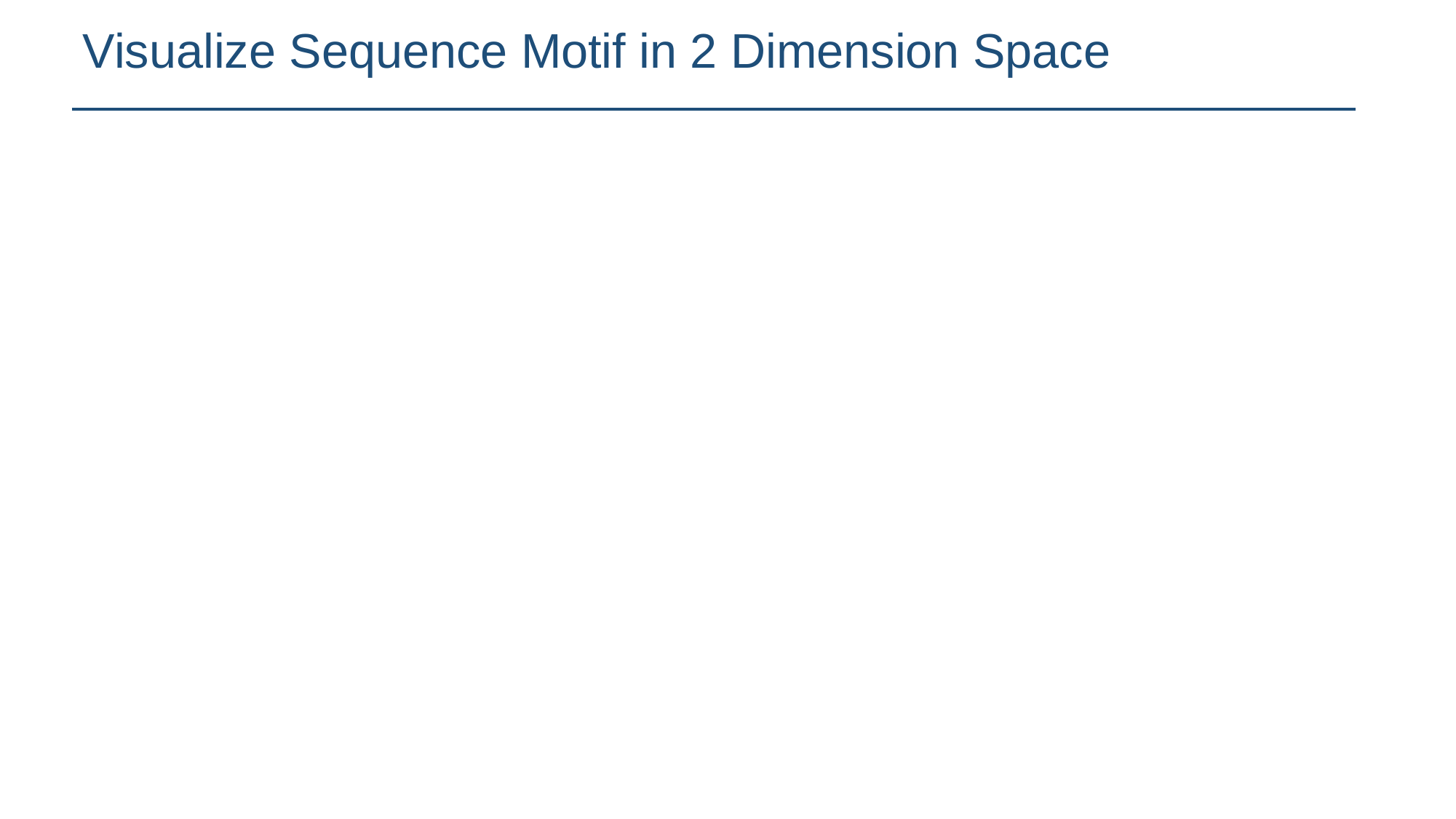

# Visualize Sequence Motif in 2 Dimension Space